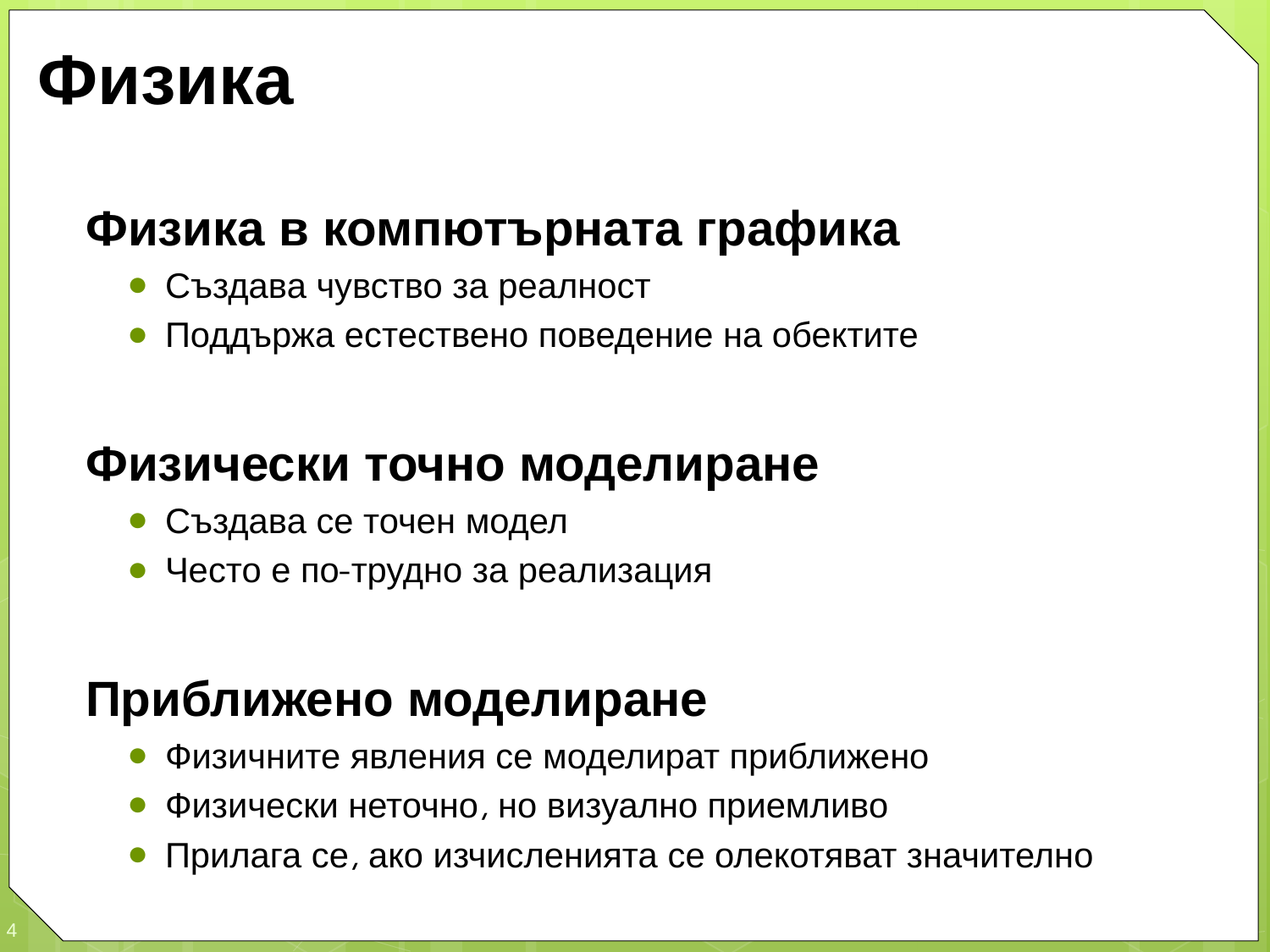

# Физика
Физика в компютърната графика
Създава чувство за реалност
Поддържа естествено поведение на обектите

Физически точно моделиране
Създава се точен модел
Често е по-трудно за реализация

Приближено моделиране
Физичните явления се моделират приближено
Физически неточно, но визуално приемливо
Прилага се, ако изчисленията се олекотяват значително